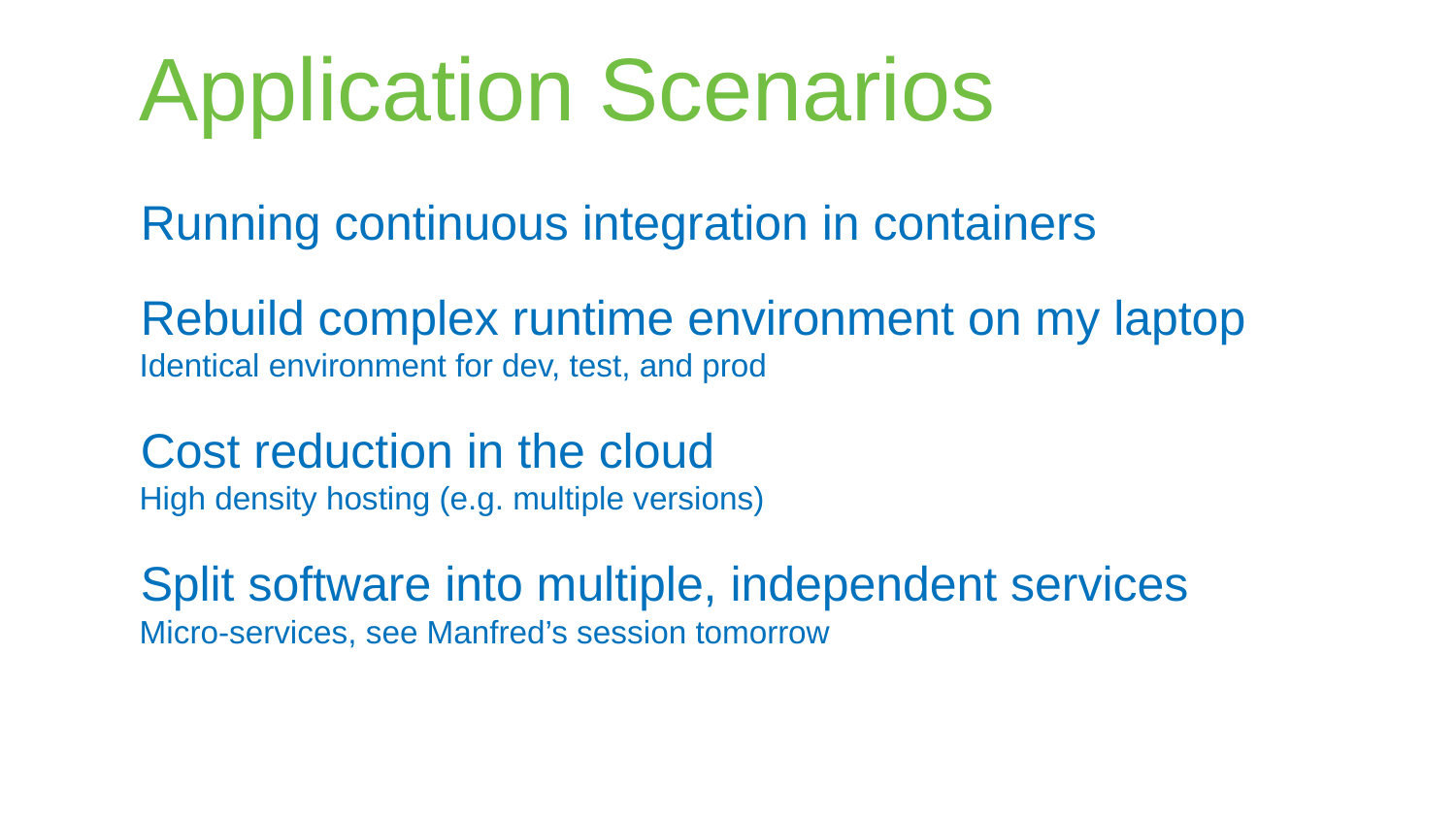

# Application Scenarios
Running continuous integration in containers
Rebuild complex runtime environment on my laptop
Identical environment for dev, test, and prod
Cost reduction in the cloud
High density hosting (e.g. multiple versions)
Split software into multiple, independent services
Micro-services, see Manfred’s session tomorrow